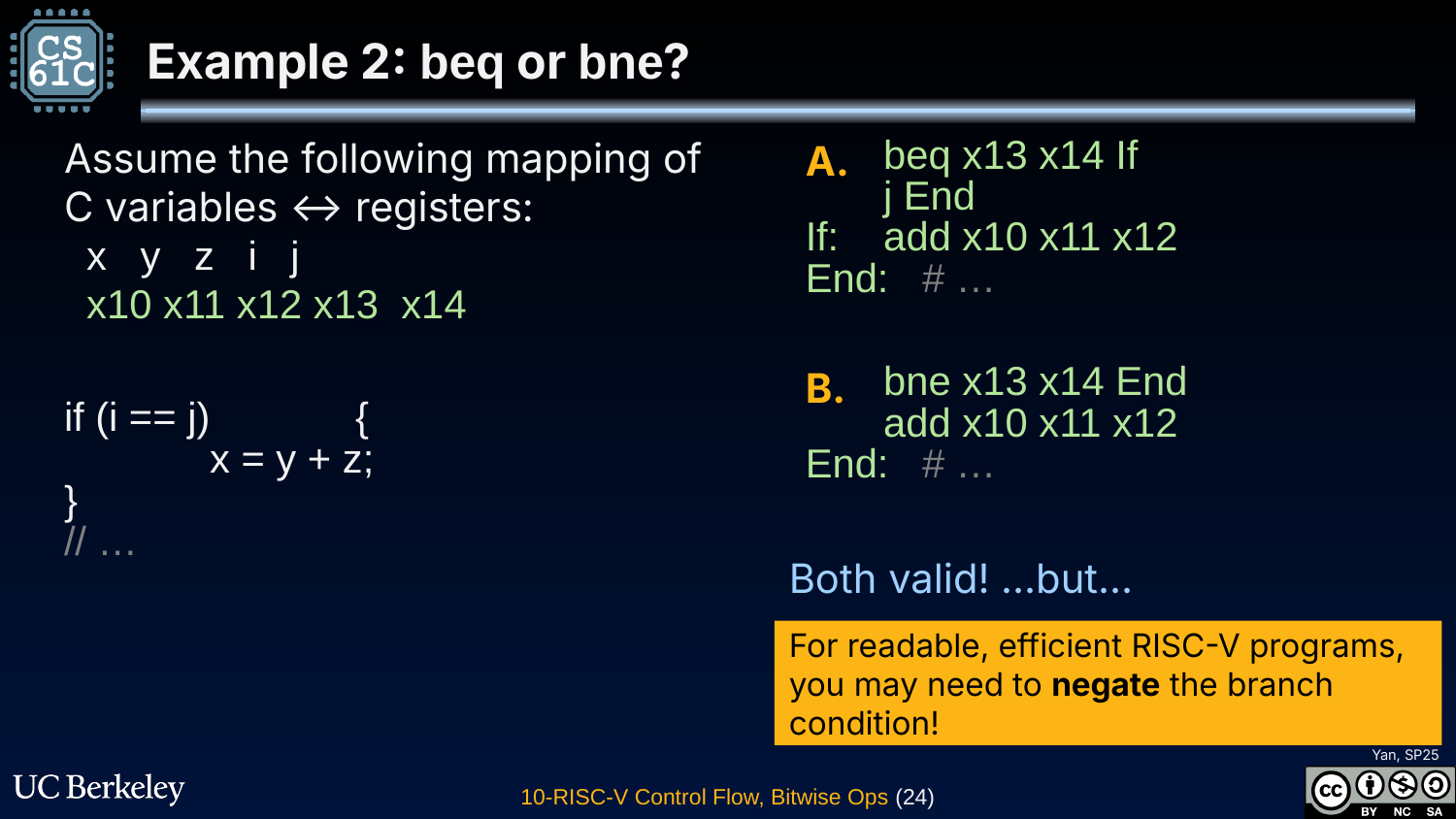

# Example 2: beq or bne?
Assume the following mapping of C variables ↔︎ registers:
  x   y   z   i   j
  x10 x11 x12 x13  x14
       beq x13 x14 If
       j End
If:    add x10 x11 x12
End:   # …
A.
       bne x13 x14 End
       add x10 x11 x12
End:   # …
B.
if (i == j)	{
	x = y + z;
}
// …
Both valid! …but…
For readable, efficient RISC-V programs, you may need to negate the branch condition!